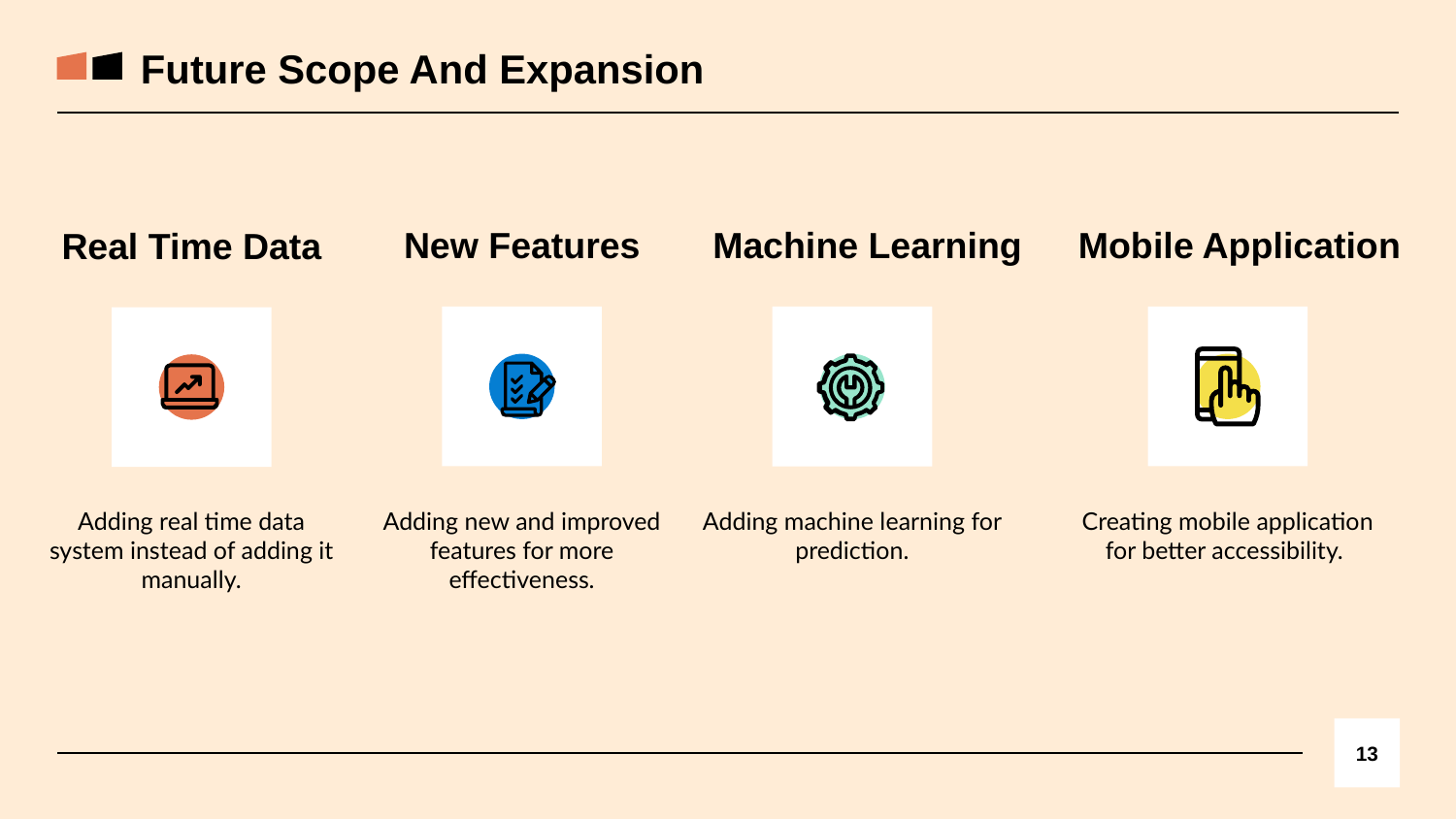

Future Scope And Expansion

New Features
# Mobile Application
Machine Learning
Real Time Data

Adding new and improved features for more effectiveness.
Creating mobile application for better accessibility.
Adding machine learning for prediction.
Adding real time data system instead of adding it manually.
13